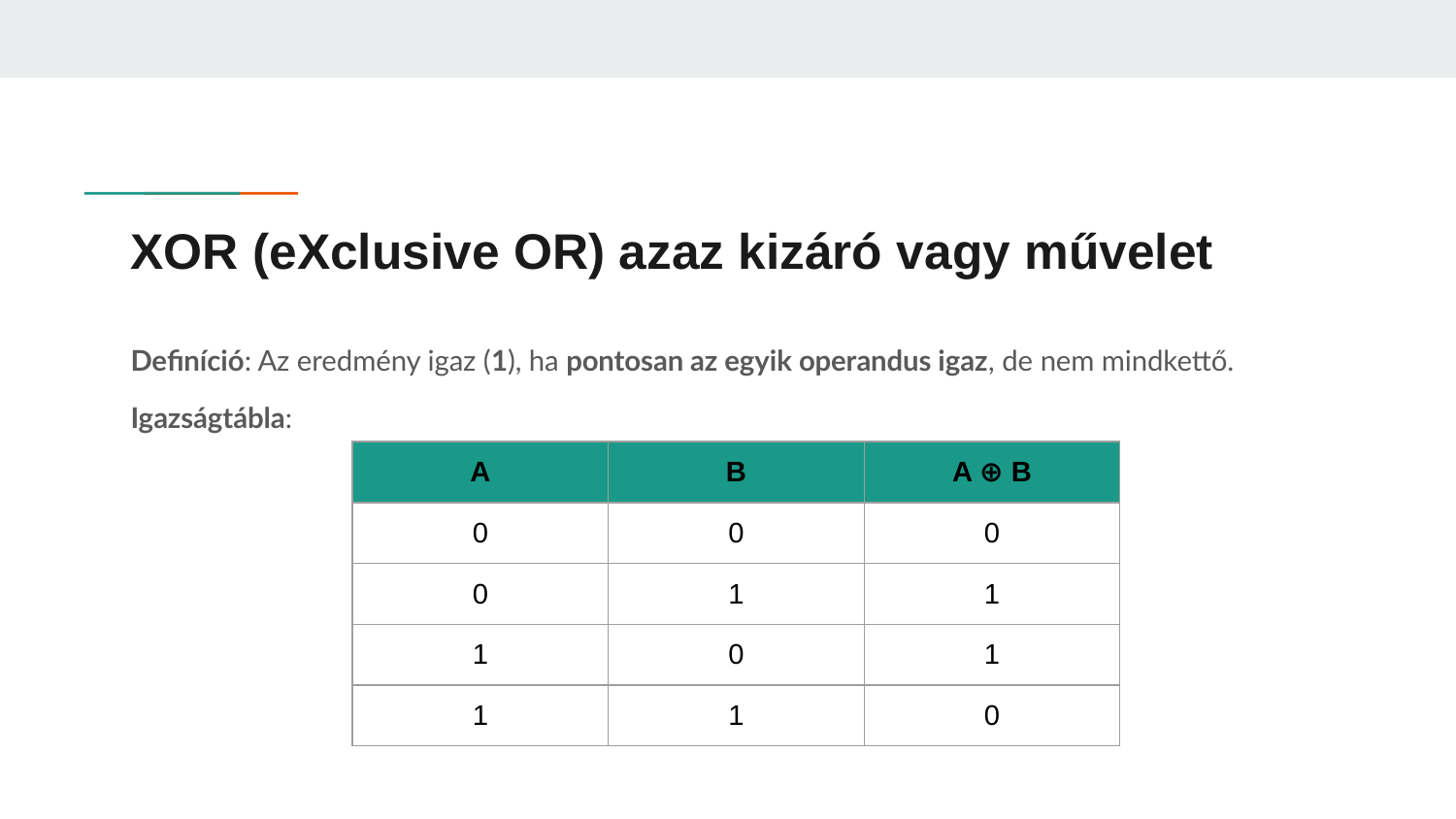

# XOR (eXclusive OR) azaz kizáró vagy művelet
Definíció: Az eredmény igaz (1), ha pontosan az egyik operandus igaz, de nem mindkettő.
Igazságtábla:

| A | B | A ⊕ B |
| --- | --- | --- |
| 0 | 0 | 0 |
| 0 | 1 | 1 |
| 1 | 0 | 1 |
| 1 | 1 | 0 |